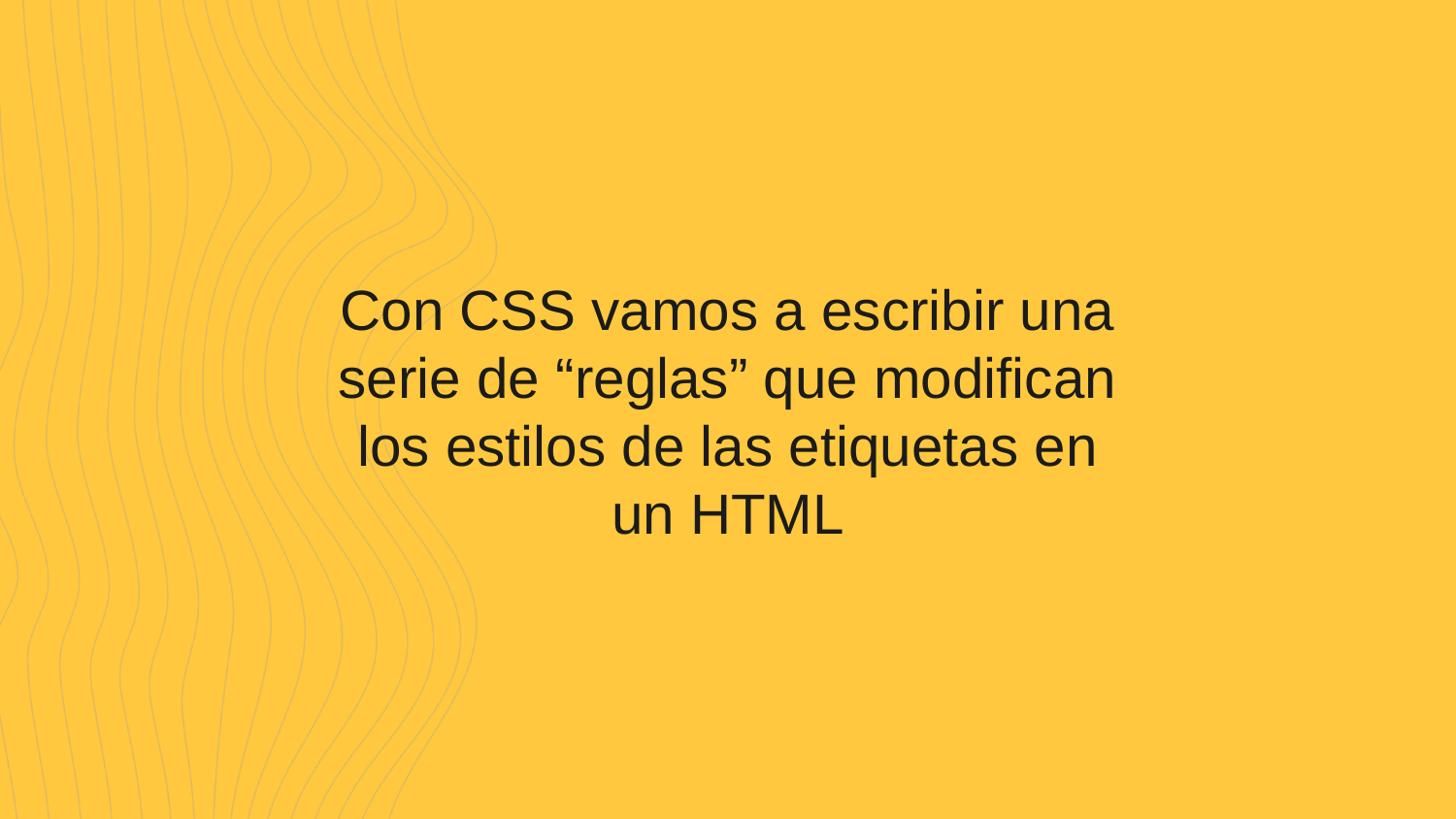

Con CSS vamos a escribir una serie de “reglas” que modifican los estilos de las etiquetas en un HTML